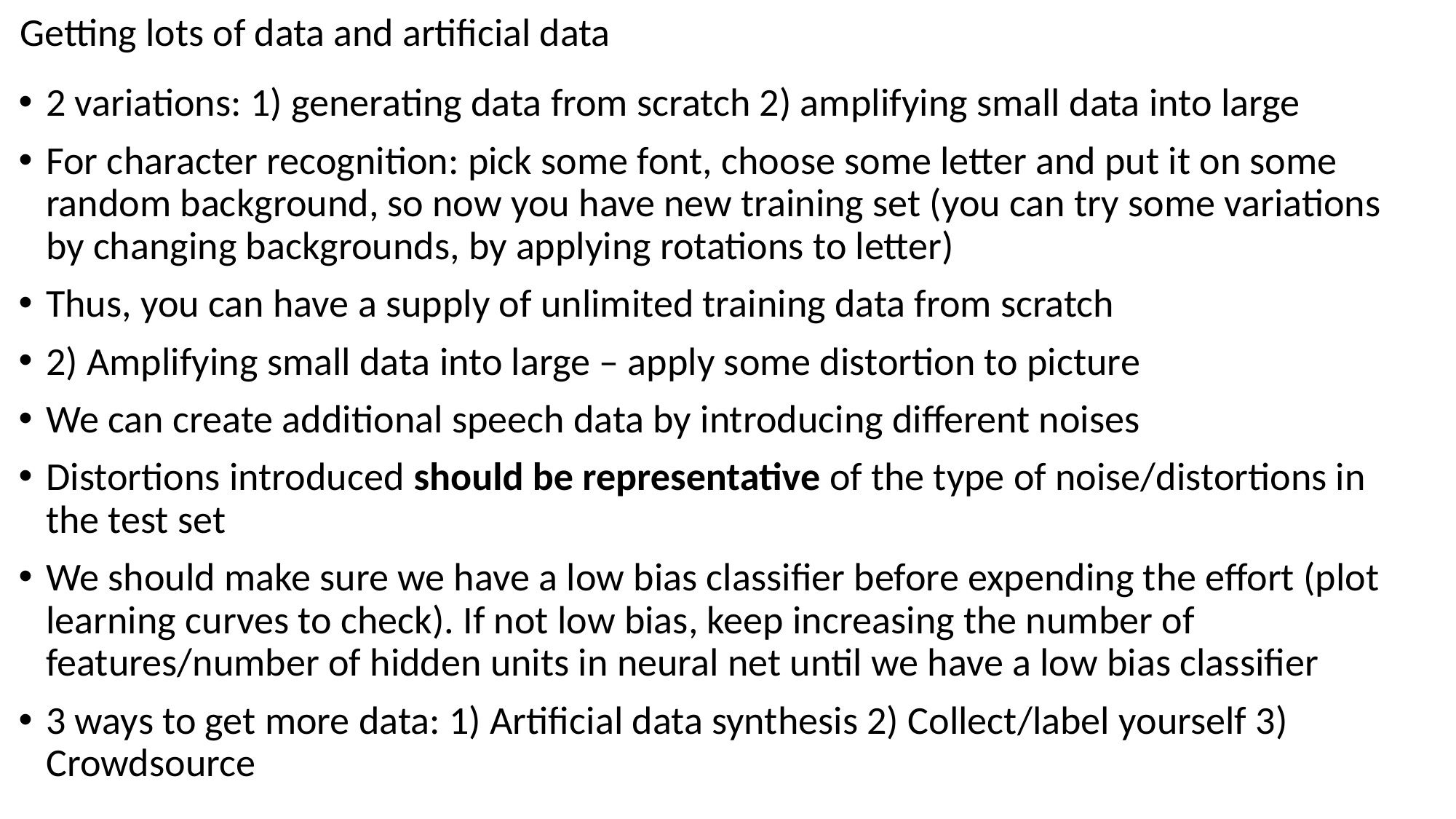

# Getting lots of data and artificial data
2 variations: 1) generating data from scratch 2) amplifying small data into large
For character recognition: pick some font, choose some letter and put it on some random background, so now you have new training set (you can try some variations by changing backgrounds, by applying rotations to letter)
Thus, you can have a supply of unlimited training data from scratch
2) Amplifying small data into large – apply some distortion to picture
We can create additional speech data by introducing different noises
Distortions introduced should be representative of the type of noise/distortions in the test set
We should make sure we have a low bias classifier before expending the effort (plot learning curves to check). If not low bias, keep increasing the number of features/number of hidden units in neural net until we have a low bias classifier
3 ways to get more data: 1) Artificial data synthesis 2) Collect/label yourself 3) Crowdsource